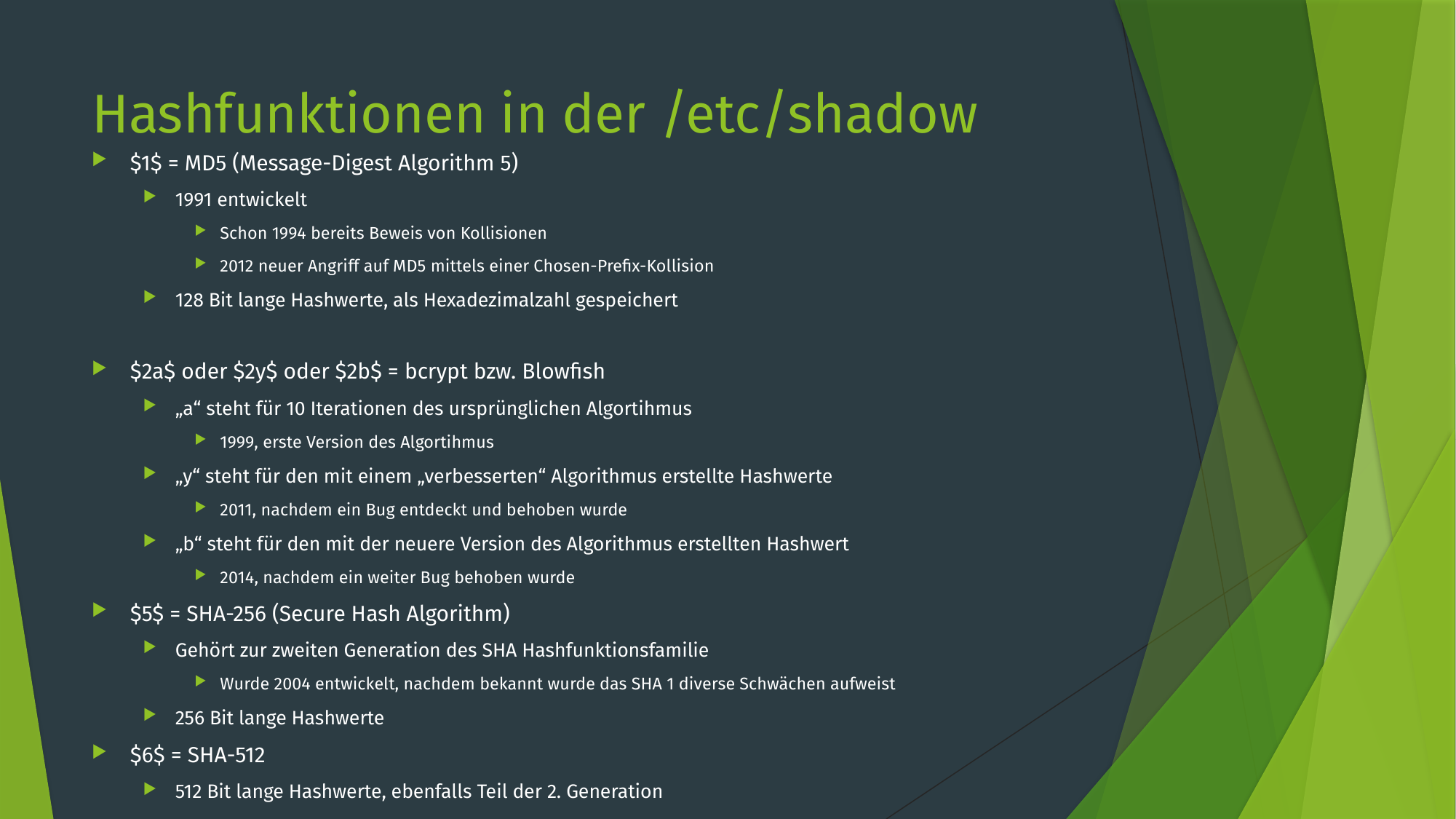

# Hashfunktionen in der /etc/shadow
$1$ = MD5 (Message-Digest Algorithm 5)
1991 entwickelt
Schon 1994 bereits Beweis von Kollisionen
2012 neuer Angriff auf MD5 mittels einer Chosen-Prefix-Kollision
128 Bit lange Hashwerte, als Hexadezimalzahl gespeichert

$2a$ oder $2y$ oder $2b$ = bcrypt bzw. Blowfish
„a“ steht für 10 Iterationen des ursprünglichen Algortihmus
1999, erste Version des Algortihmus
„y“ steht für den mit einem „verbesserten“ Algorithmus erstellte Hashwerte
2011, nachdem ein Bug entdeckt und behoben wurde
„b“ steht für den mit der neuere Version des Algorithmus erstellten Hashwert
2014, nachdem ein weiter Bug behoben wurde
$5$ = SHA-256 (Secure Hash Algorithm)
Gehört zur zweiten Generation des SHA Hashfunktionsfamilie
Wurde 2004 entwickelt, nachdem bekannt wurde das SHA 1 diverse Schwächen aufweist
256 Bit lange Hashwerte
$6$ = SHA-512
512 Bit lange Hashwerte, ebenfalls Teil der 2. Generation